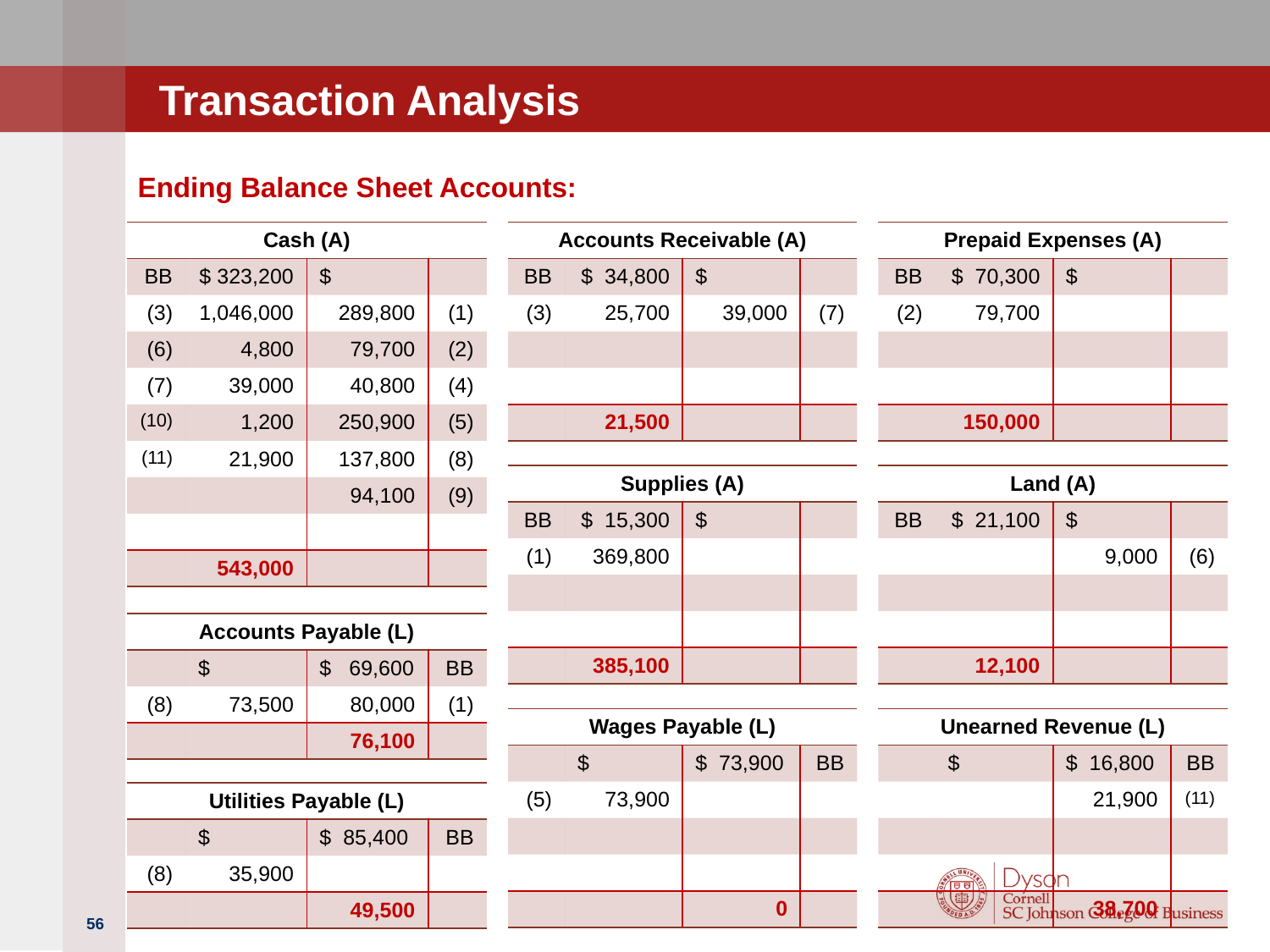

# Transaction Analysis
Ending Balance Sheet Accounts:

| Cash (A) |  |  |  |
| --- | --- | --- | --- |
| BB | $ 323,200 | $ |  |
| (3) | 1,046,000 | 289,800 | (1) |
| (6) | 4,800 | 79,700 | (2) |
| (7) | 39,000 | 40,800 | (4) |
| (10) | 1,200 | 250,900 | (5) |
| (11) | 21,900 | 137,800 | (8) |
|  |  | 94,100 | (9) |
|  |  |  |  |
|  | 543,000 |  |  |
| Accounts Receivable (A) |  |  |  |
| --- | --- | --- | --- |
| BB | $ 34,800 | $ |  |
| (3) | 25,700 | 39,000 | (7) |
|  |  |  |  |
|  |  |  |  |
|  | 21,500 |  |  |
| Prepaid Expenses (A) |  |  |  |
| --- | --- | --- | --- |
| BB | $ 70,300 | $ |  |
| (2) | 79,700 |  |  |
|  |  |  |  |
|  |  |  |  |
|  | 150,000 |  |  |
| Supplies (A) |  |  |  |
| --- | --- | --- | --- |
| BB | $ 15,300 | $ |  |
| (1) | 369,800 |  |  |
|  |  |  |  |
|  |  |  |  |
|  | 385,100 |  |  |
| Land (A) |  |  |  |
| --- | --- | --- | --- |
| BB | $ 21,100 | $ |  |
|  |  | 9,000 | (6) |
|  |  |  |  |
|  |  |  |  |
|  | 12,100 |  |  |
| Accounts Payable (L) |  |  |  |
| --- | --- | --- | --- |
|  | $ | $ 69,600 | BB |
| (8) | 73,500 | 80,000 | (1) |
|  |  | 76,100 |  |
| Wages Payable (L) |  |  |  |
| --- | --- | --- | --- |
|  | $ | $ 73,900 | BB |
| (5) | 73,900 |  |  |
|  |  |  |  |
|  |  |  |  |
|  |  | 0 |  |
| Unearned Revenue (L) |  |  |  |
| --- | --- | --- | --- |
|  | $ | $ 16,800 | BB |
|  |  | 21,900 | (11) |
|  |  |  |  |
|  |  |  |  |
|  |  | 38,700 |  |
| Utilities Payable (L) |  |  |  |
| --- | --- | --- | --- |
|  | $ | $ 85,400 | BB |
| (8) | 35,900 |  |  |
|  |  | 49,500 |  |
56